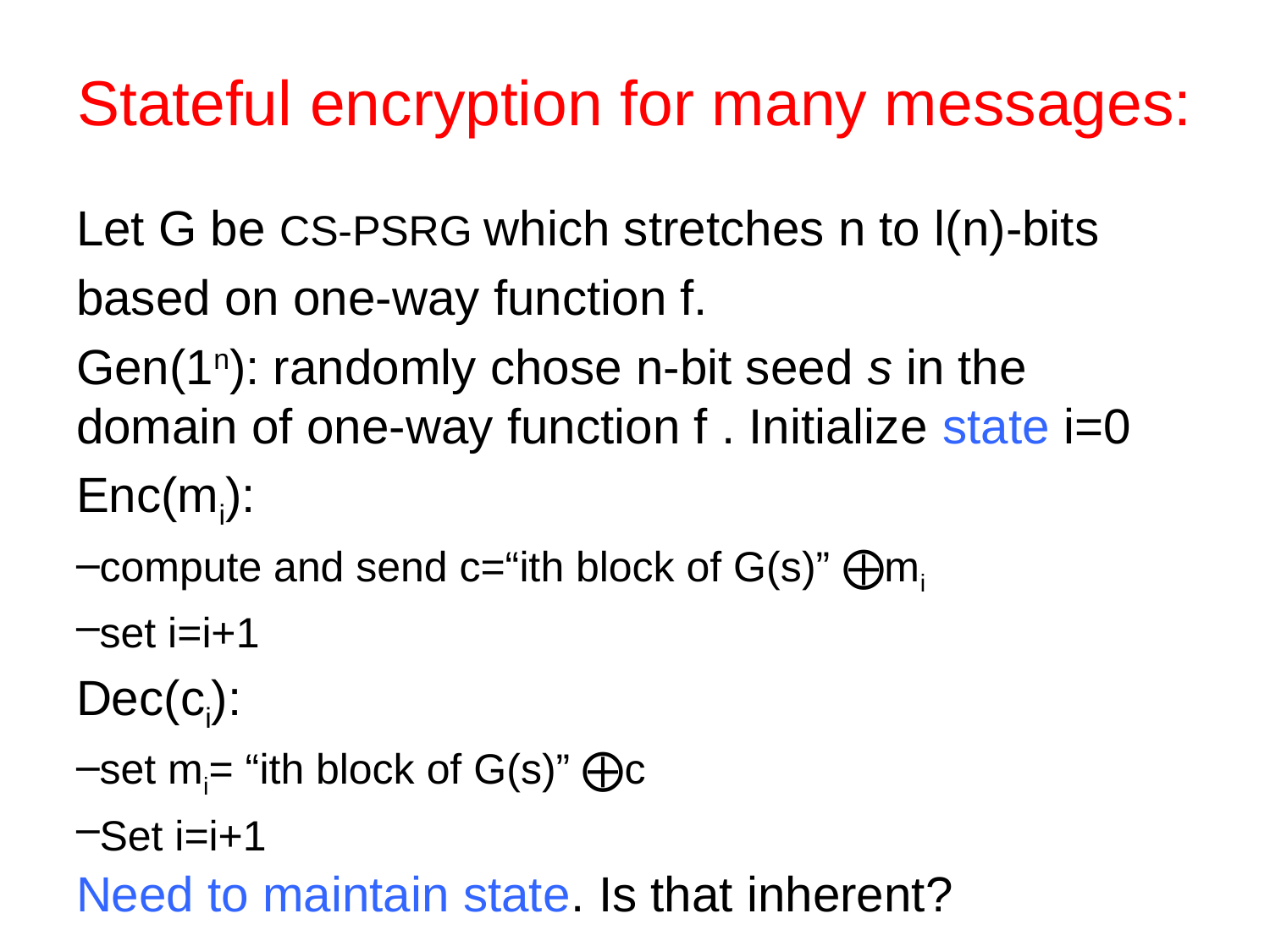

# Stateful encryption for many messages:
Let G be CS-PSRG which stretches n to l(n)-bits
based on one-way function f.
Gen(1n): randomly chose n-bit seed s in the domain of one-way function f . Initialize state i=0
Enc(mi):
compute and send c=“ith block of G(s)” ⨁mi
set i=i+1
Dec(ci):
set mi= “ith block of G(s)” ⨁c
Set i=i+1
Need to maintain state. Is that inherent?